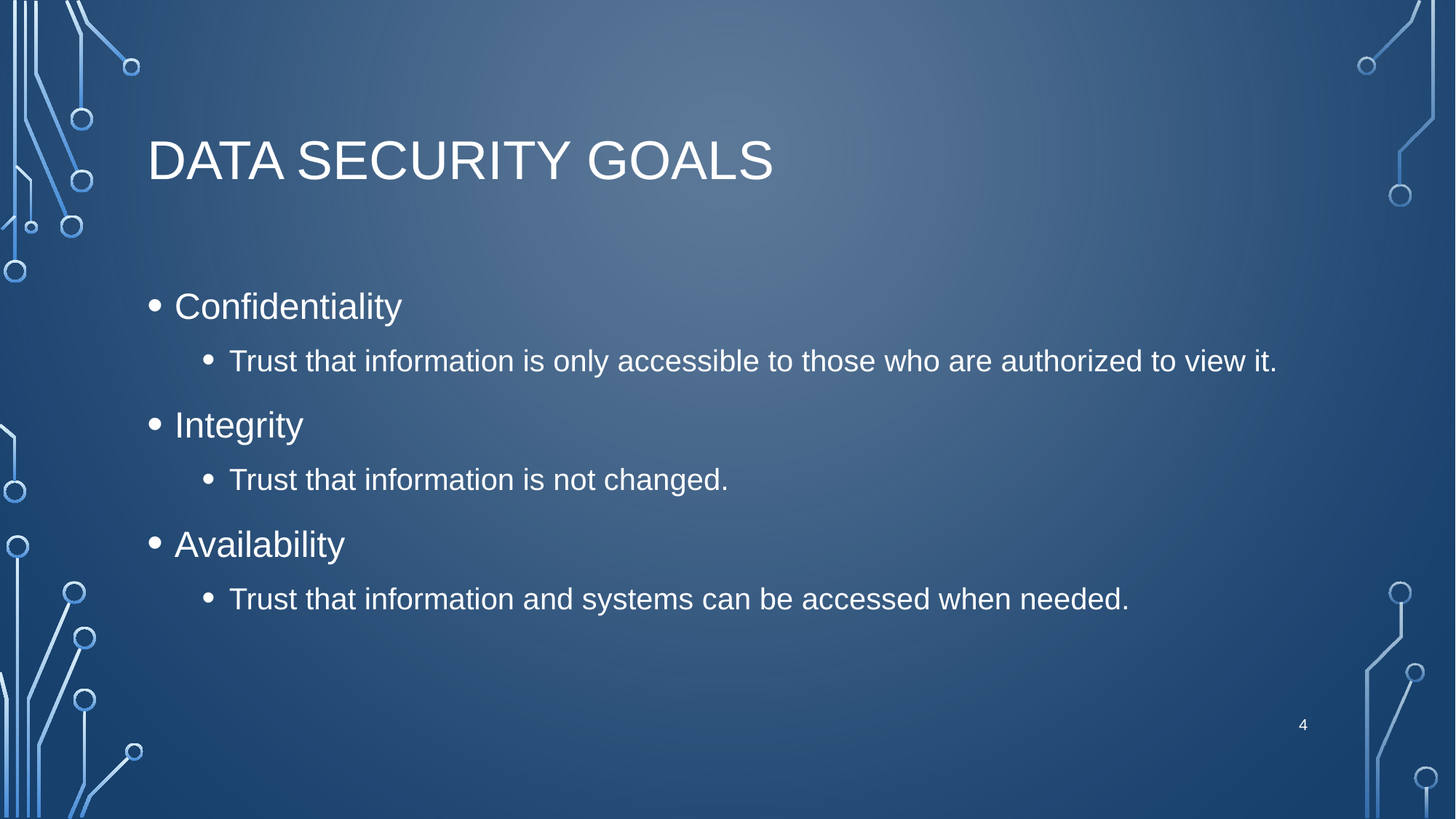

# Data security goals
Confidentiality
Trust that information is only accessible to those who are authorized to view it.
Integrity
Trust that information is not changed.
Availability
Trust that information and systems can be accessed when needed.
4